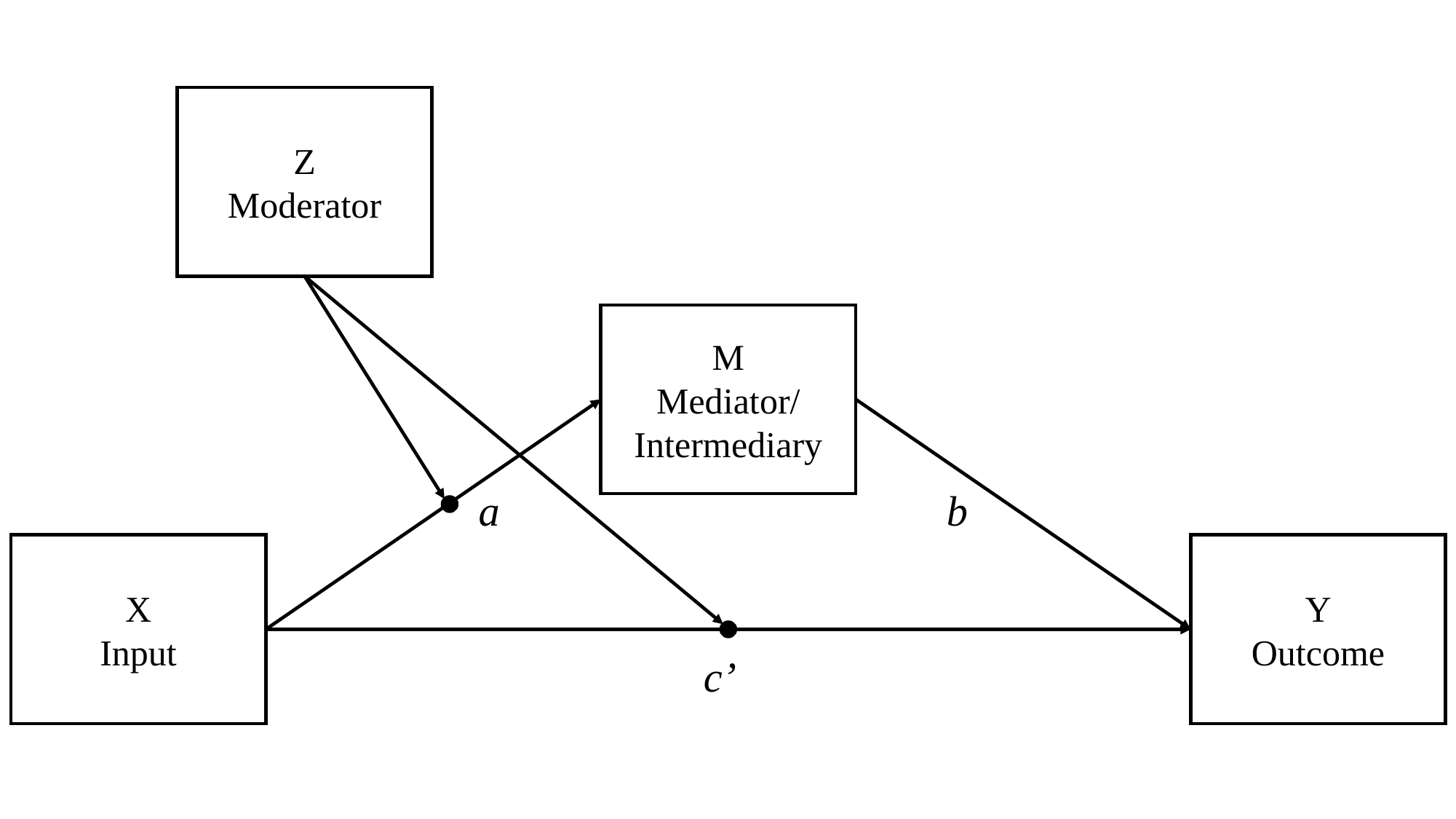

Z
Moderator
M
Mediator/
Intermediary
a
b

X
Input
Y
Outcome

c’